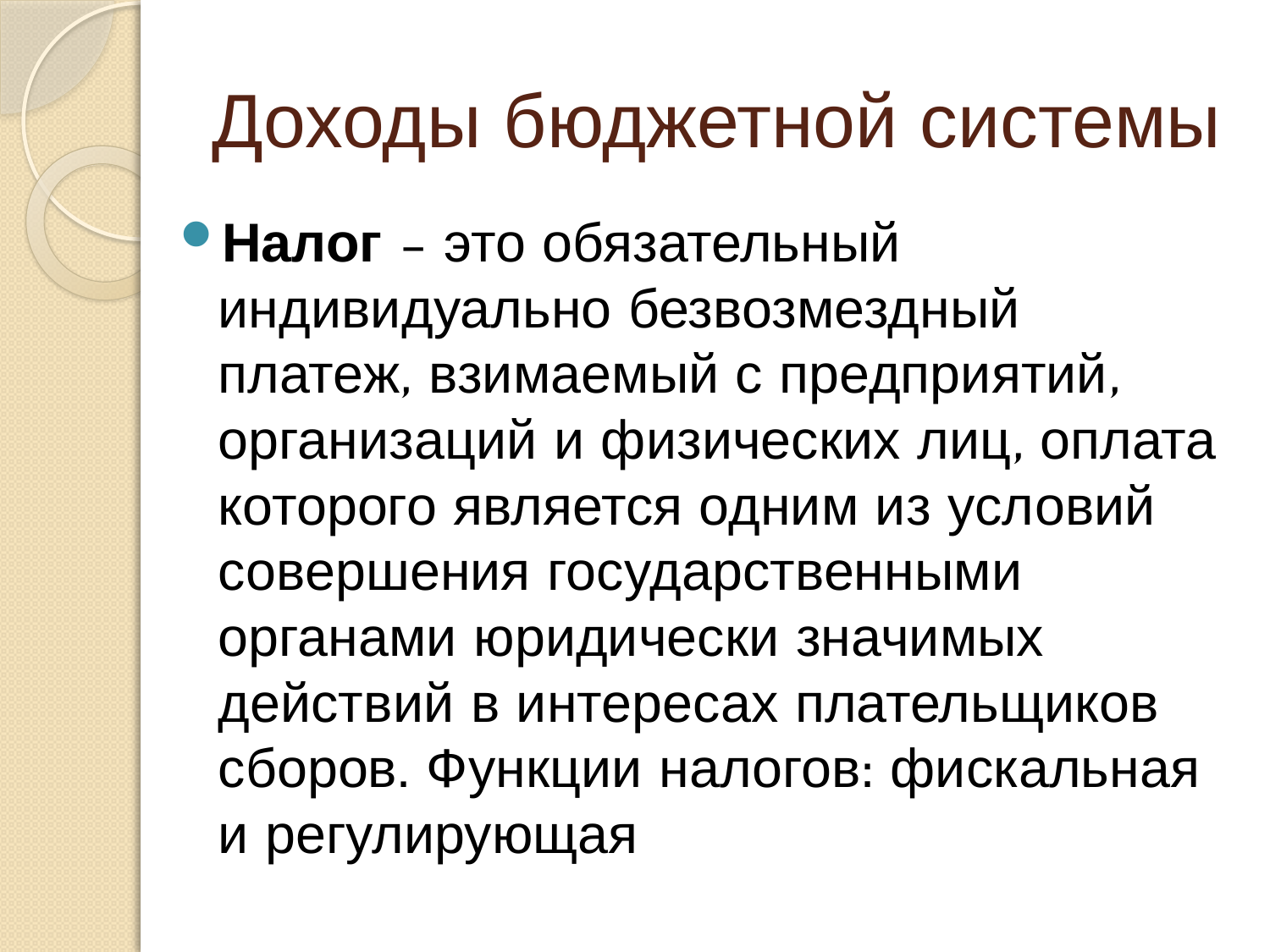

# Доходы бюджетной системы
Налог – это обязательный индивидуально безвозмездный платеж, взимаемый с предприятий, организаций и физических лиц, оплата которого является одним из условий совершения государственными органами юридически значимых действий в интересах плательщиков сборов. Функции налогов: фискальная и регулирующая